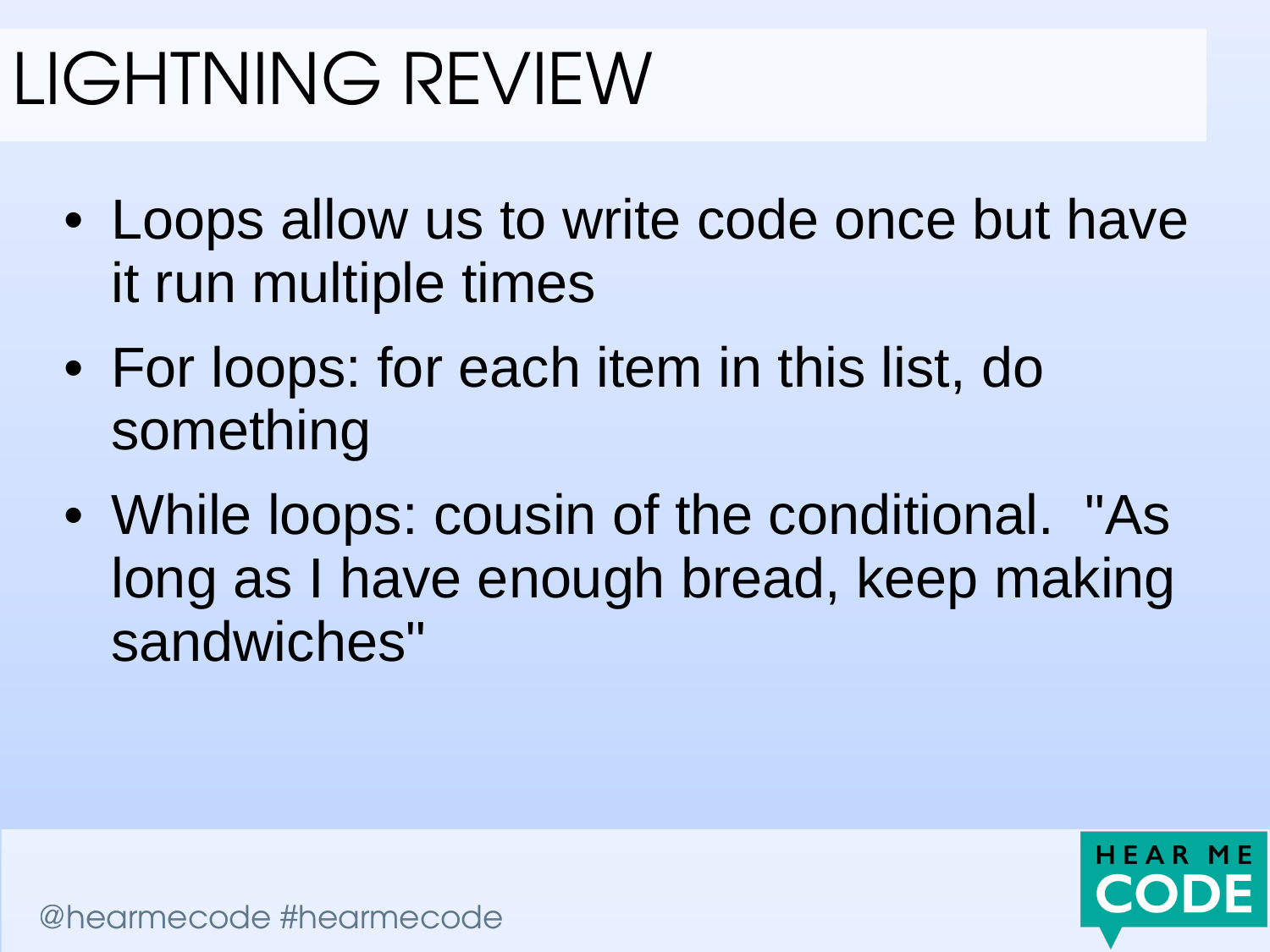

Lightning review
Loops allow us to write code once but have it run multiple times
For loops: for each item in this list, do something
While loops: cousin of the conditional.  "As long as I have enough bread, keep making sandwiches"
4